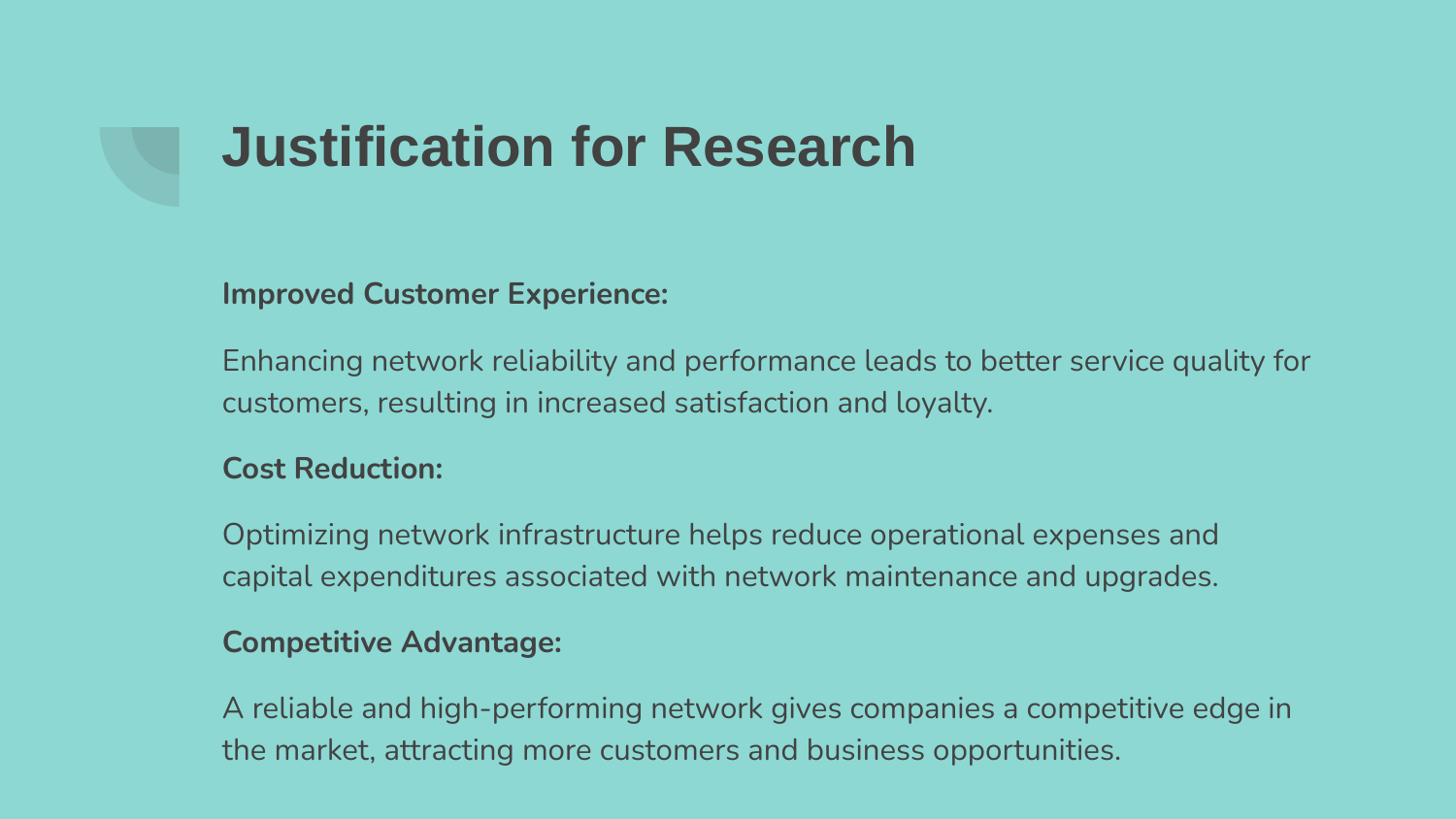

# Justification for Research
Improved Customer Experience:
Enhancing network reliability and performance leads to better service quality for customers, resulting in increased satisfaction and loyalty.
Cost Reduction:
Optimizing network infrastructure helps reduce operational expenses and capital expenditures associated with network maintenance and upgrades.
Competitive Advantage:
A reliable and high-performing network gives companies a competitive edge in the market, attracting more customers and business opportunities.